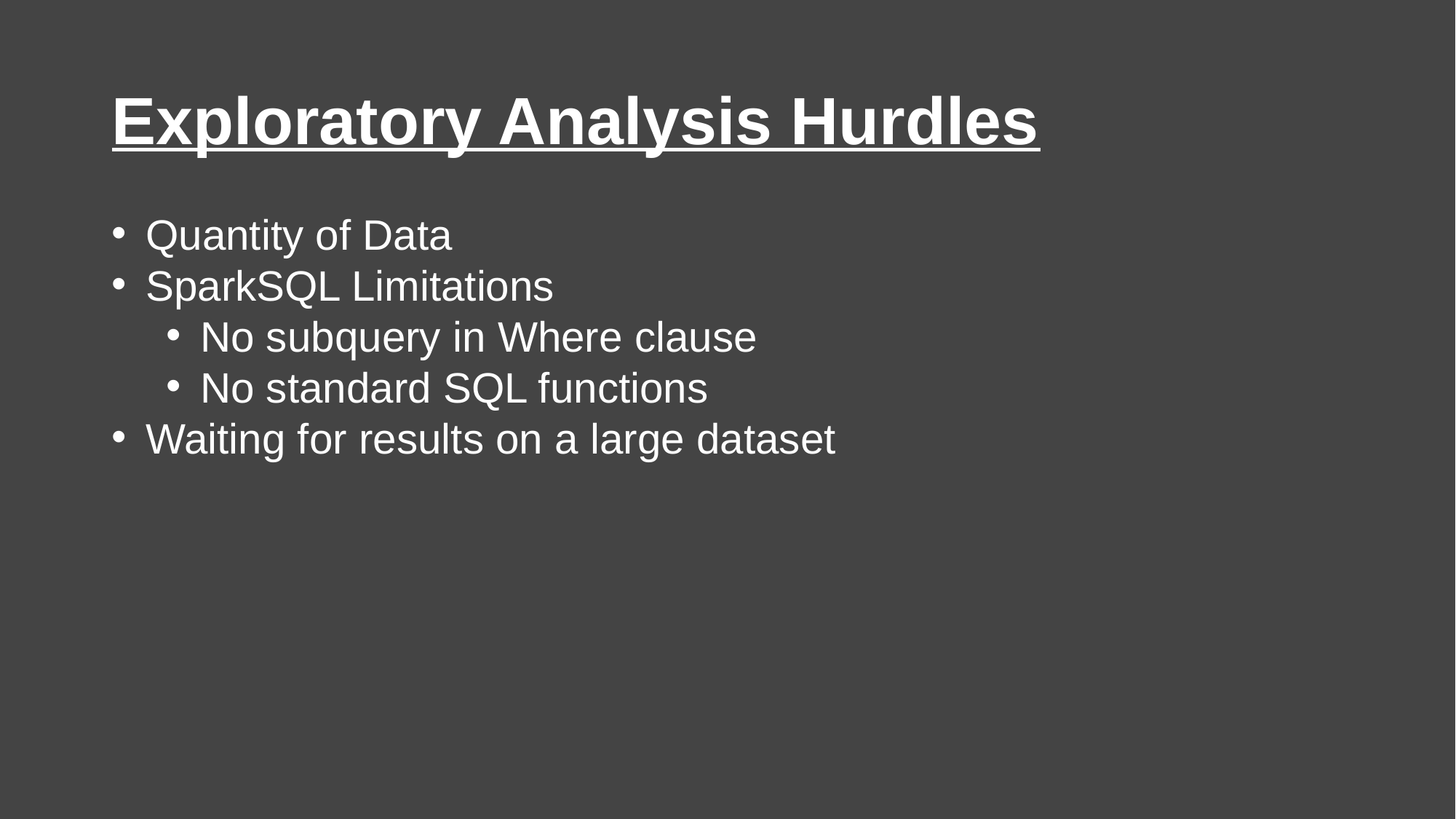

# Exploratory Analysis Hurdles
Quantity of Data
SparkSQL Limitations
No subquery in Where clause
No standard SQL functions
Waiting for results on a large dataset